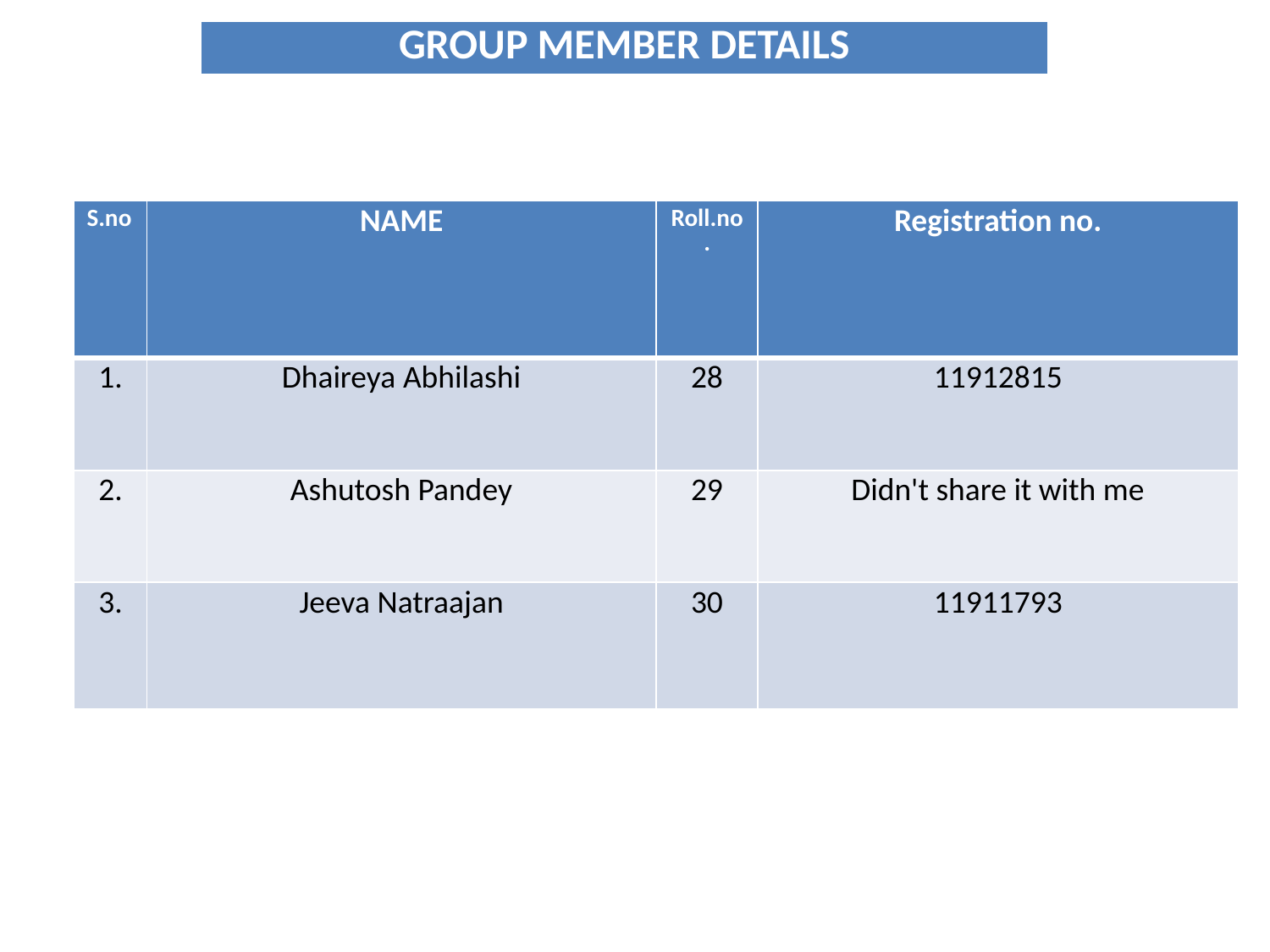

| GROUP MEMBER DETAILS |
| --- |
| S.no | NAME | Roll.no. | Registration no. |
| --- | --- | --- | --- |
| 1. | Dhaireya Abhilashi | 28 | 11912815 |
| 2. | Ashutosh Pandey | 29 | Didn't share it with me |
| 3. | Jeeva Natraajan | 30 | 11911793 |